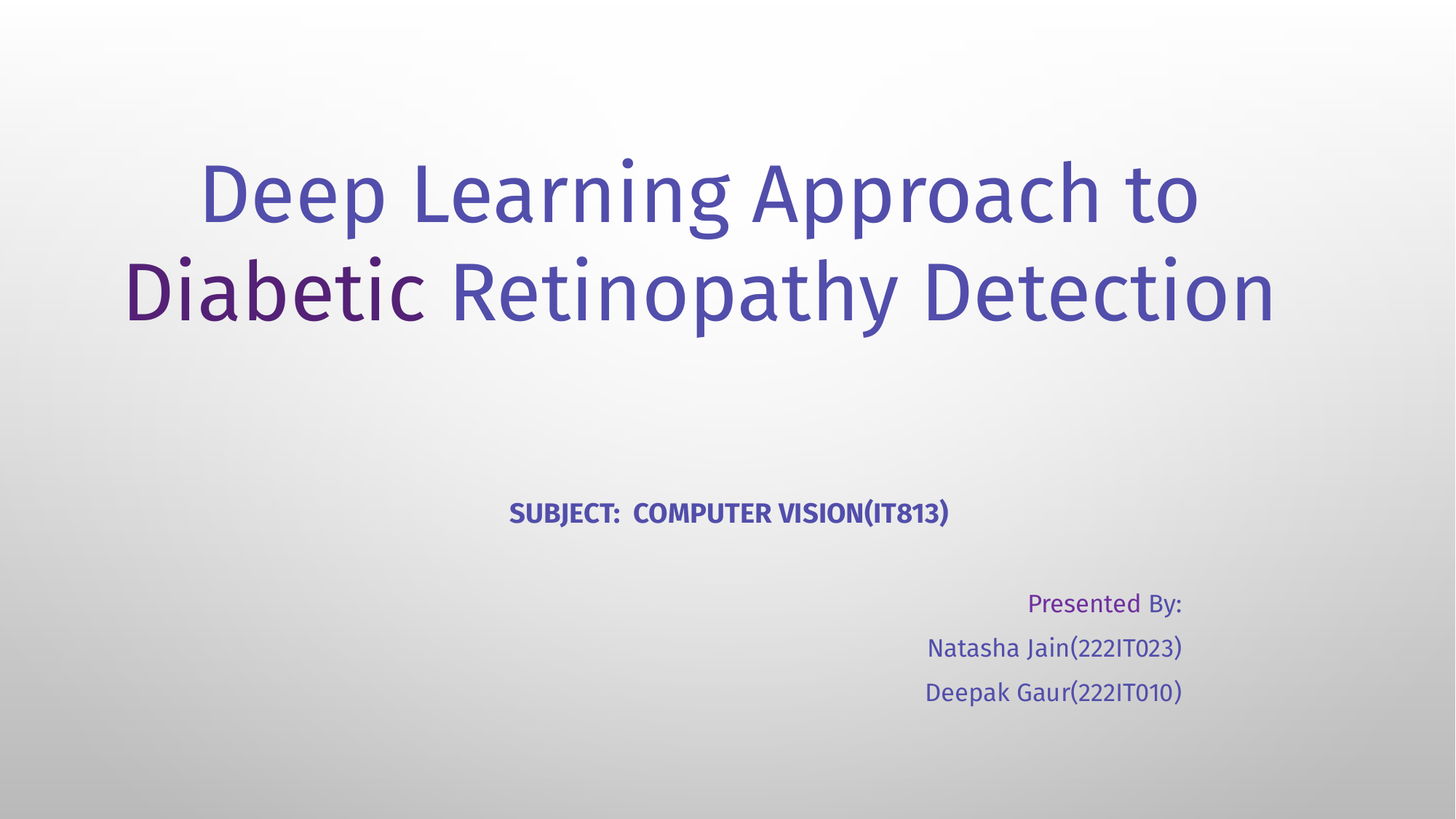

Deep Learning Approach to Diabetic Retinopathy Detection

SUBJECT:  COMPUTER VISION(IT813)

Presented By:
Natasha Jain(222IT023)
Deepak Gaur(222IT010)